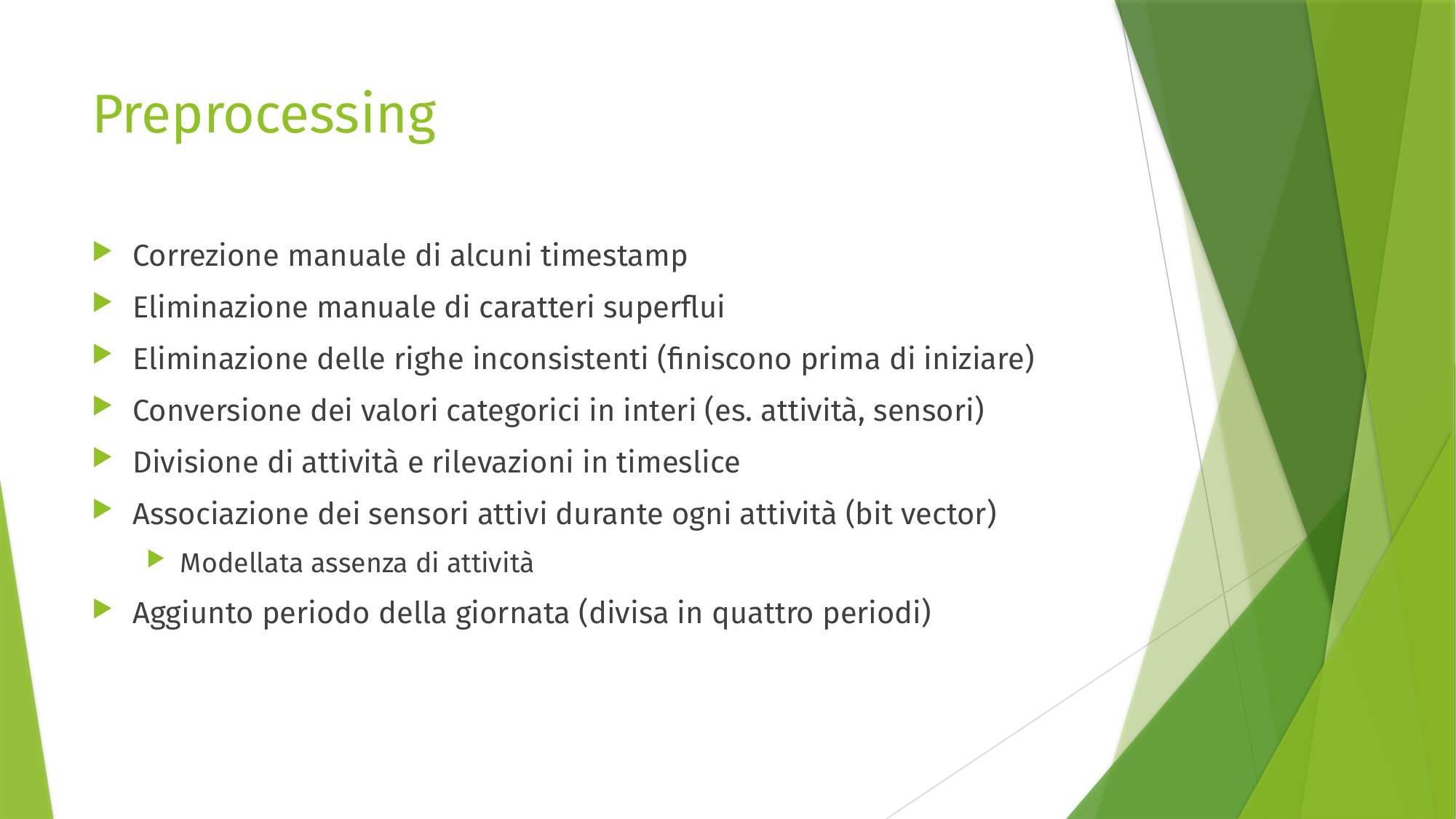

# Preprocessing
Correzione manuale di alcuni timestamp
Eliminazione manuale di caratteri superflui
Eliminazione delle righe inconsistenti (finiscono prima di iniziare)
Conversione dei valori categorici in interi (es. attività, sensori)
Divisione di attività e rilevazioni in timeslice
Associazione dei sensori attivi durante ogni attività (bit vector)
Modellata assenza di attività
Aggiunto periodo della giornata (divisa in quattro periodi)